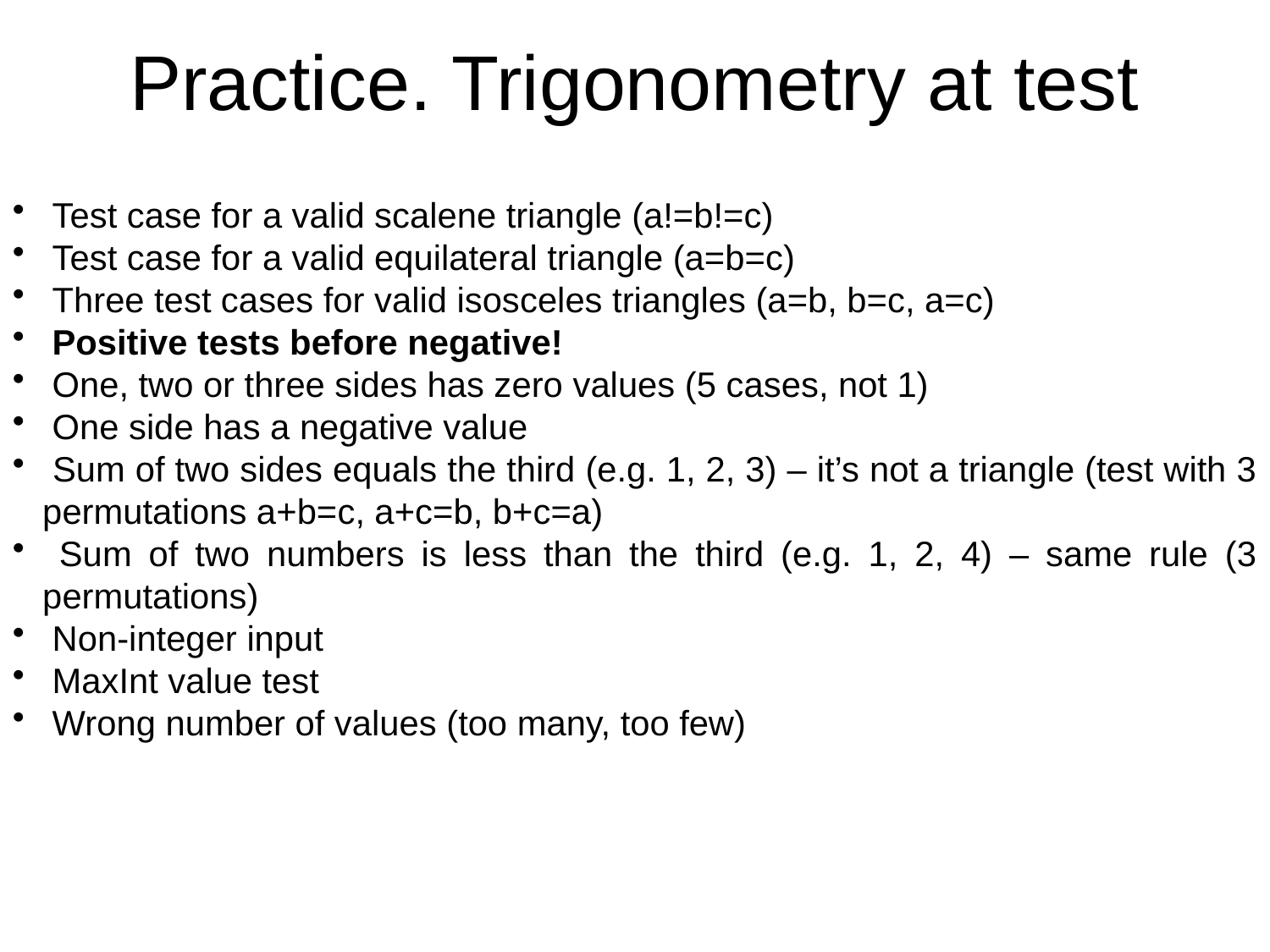

# Practice. Trigonometry at test
 Test case for a valid scalene triangle (a!=b!=c)
 Test case for a valid equilateral triangle (a=b=c)
 Three test cases for valid isosceles triangles (a=b, b=c, a=c)
 Positive tests before negative!
 One, two or three sides has zero values (5 cases, not 1)
 One side has a negative value
 Sum of two sides equals the third (e.g. 1, 2, 3) – it’s not a triangle (test with 3 permutations a+b=c, a+c=b, b+c=a)
 Sum of two numbers is less than the third (e.g. 1, 2, 4) – same rule (3 permutations)
 Non-integer input
 MaxInt value test
 Wrong number of values (too many, too few)